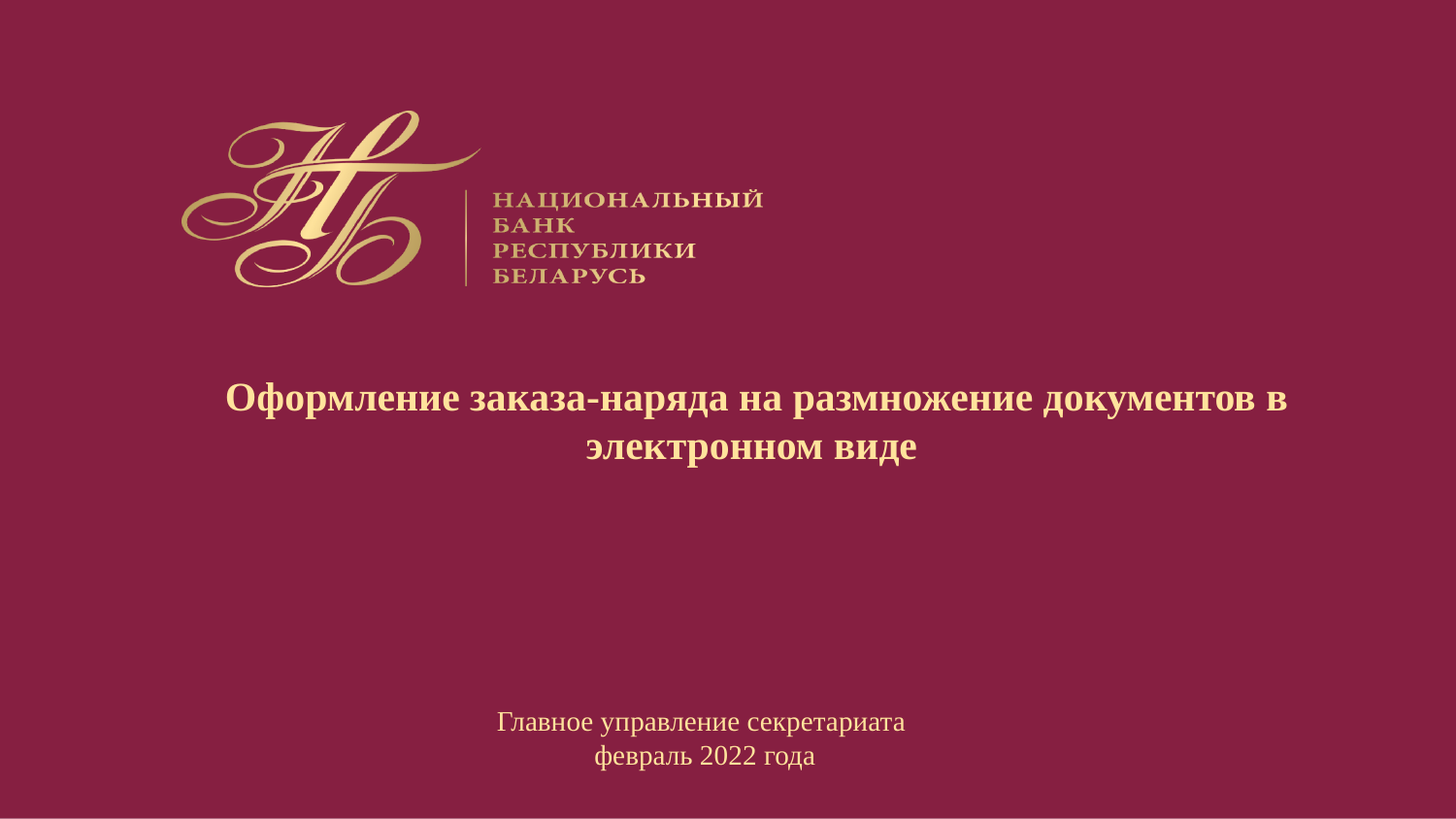

Оформление заказа-наряда на размножение документов в электронном виде
Главное управление секретариата
февраль 2022 года